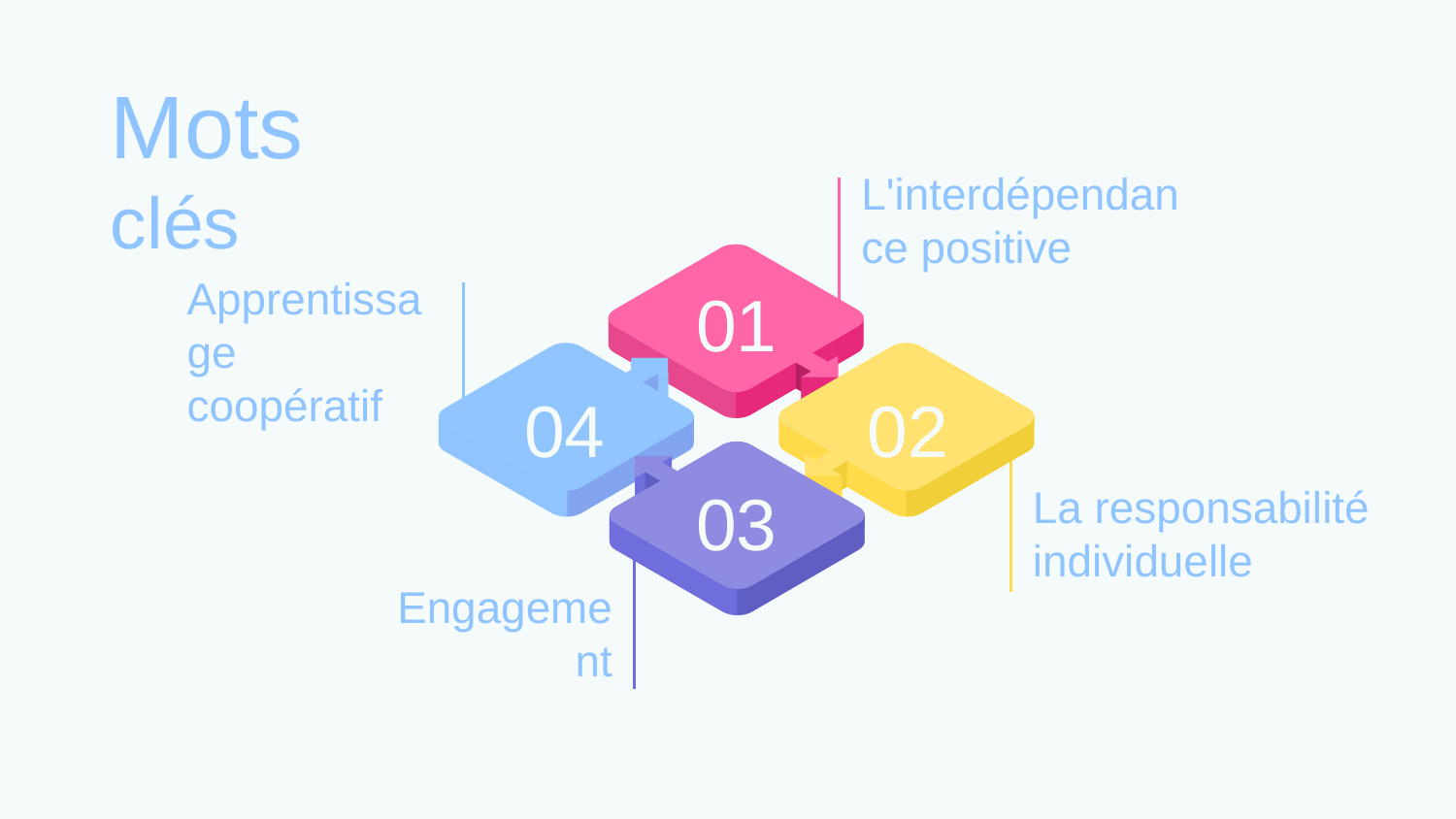

# Mots clés
L'interdépendance positive

Apprentissage coopératif
01
04
02
03
La responsabilité individuelle
Engagement